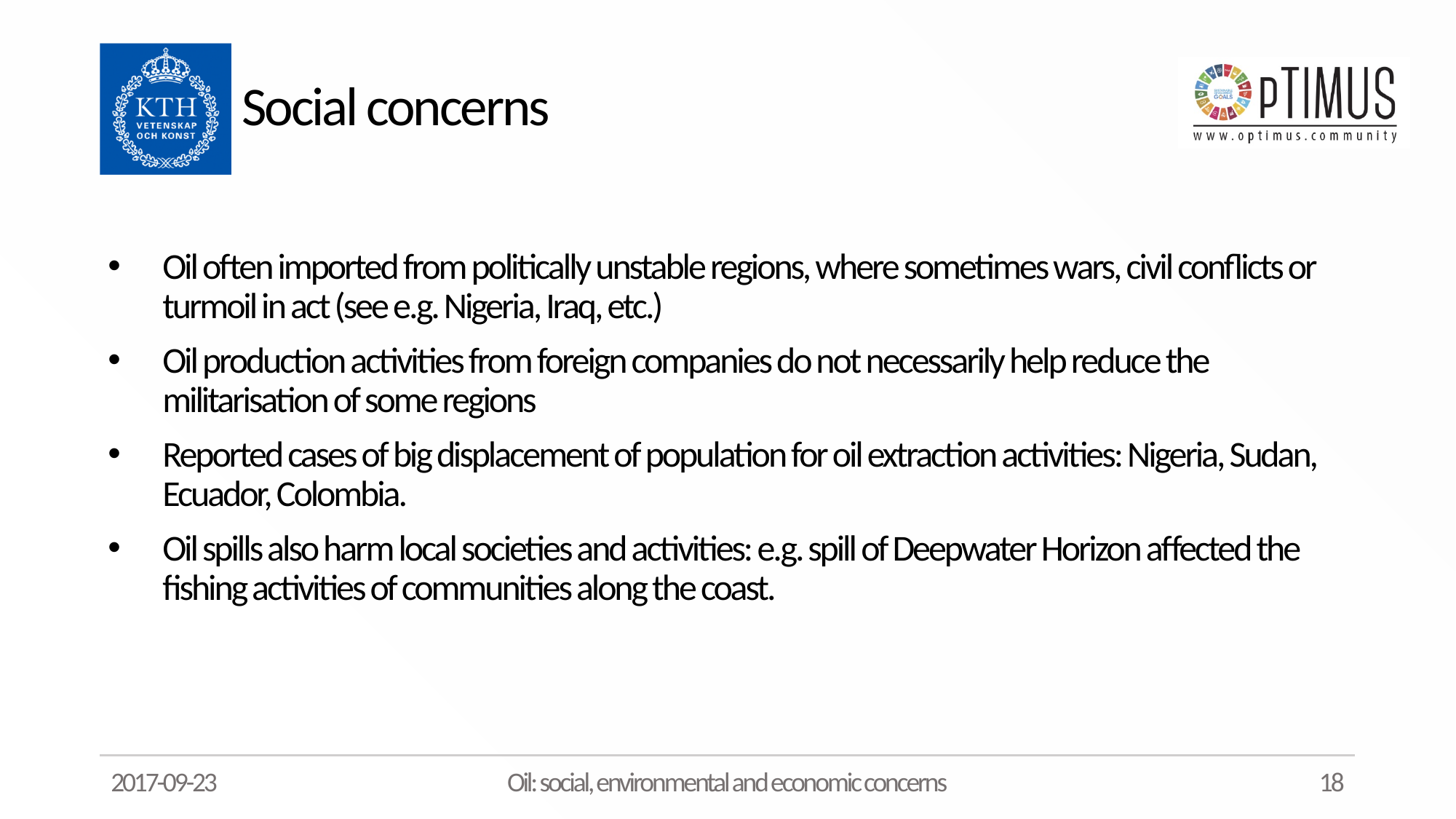

# Social concerns
Oil often imported from politically unstable regions, where sometimes wars, civil conflicts or turmoil in act (see e.g. Nigeria, Iraq, etc.)
Oil production activities from foreign companies do not necessarily help reduce the militarisation of some regions
Reported cases of big displacement of population for oil extraction activities: Nigeria, Sudan, Ecuador, Colombia.
Oil spills also harm local societies and activities: e.g. spill of Deepwater Horizon affected the fishing activities of communities along the coast.
2017-09-23
Oil: social, environmental and economic concerns
18